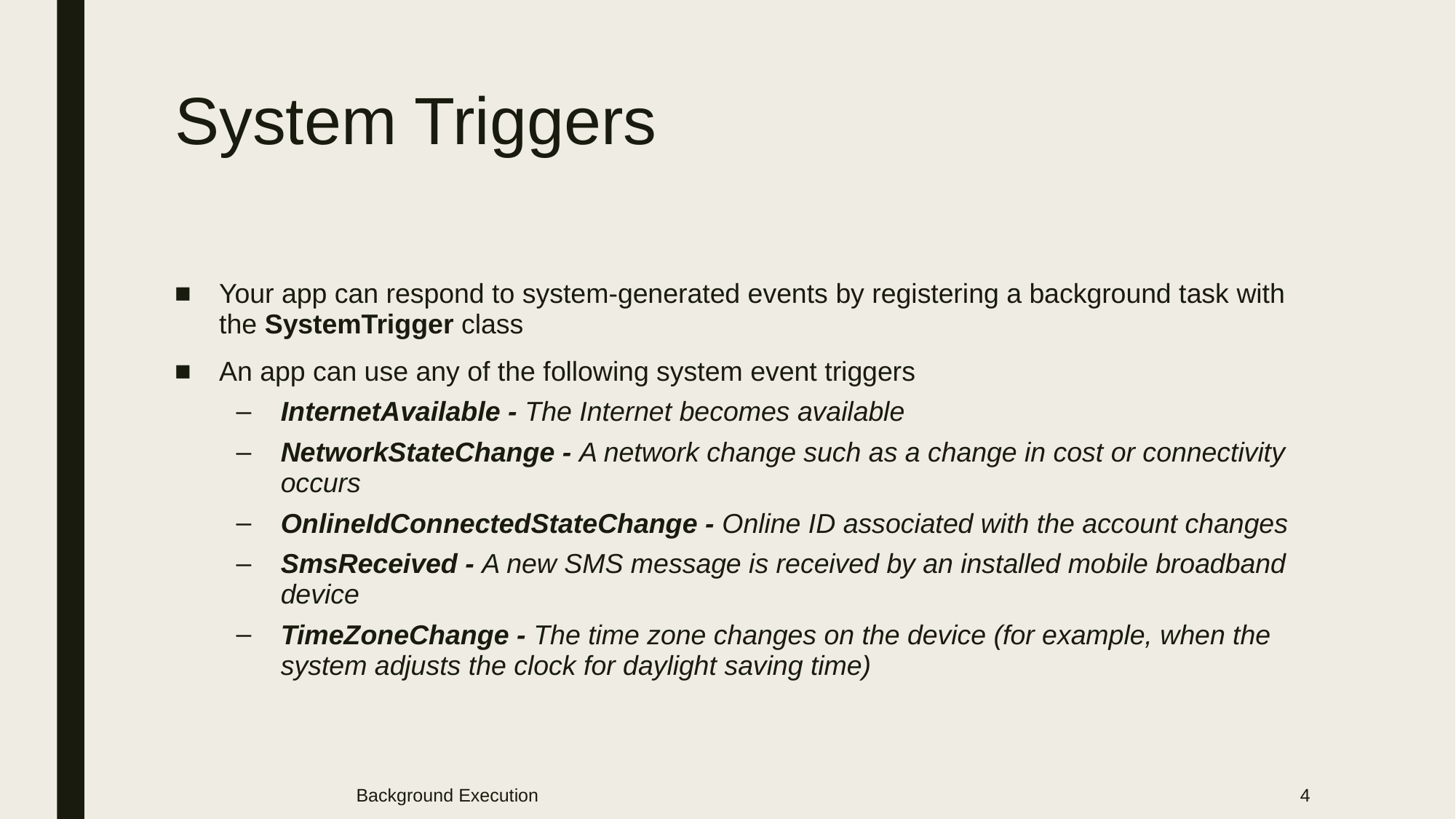

# System Triggers
Your app can respond to system-generated events by registering a background task with the SystemTrigger class
An app can use any of the following system event triggers
InternetAvailable - The Internet becomes available
NetworkStateChange - A network change such as a change in cost or connectivity occurs
OnlineIdConnectedStateChange - Online ID associated with the account changes
SmsReceived - A new SMS message is received by an installed mobile broadband device
TimeZoneChange - The time zone changes on the device (for example, when the system adjusts the clock for daylight saving time)
Background Execution
4